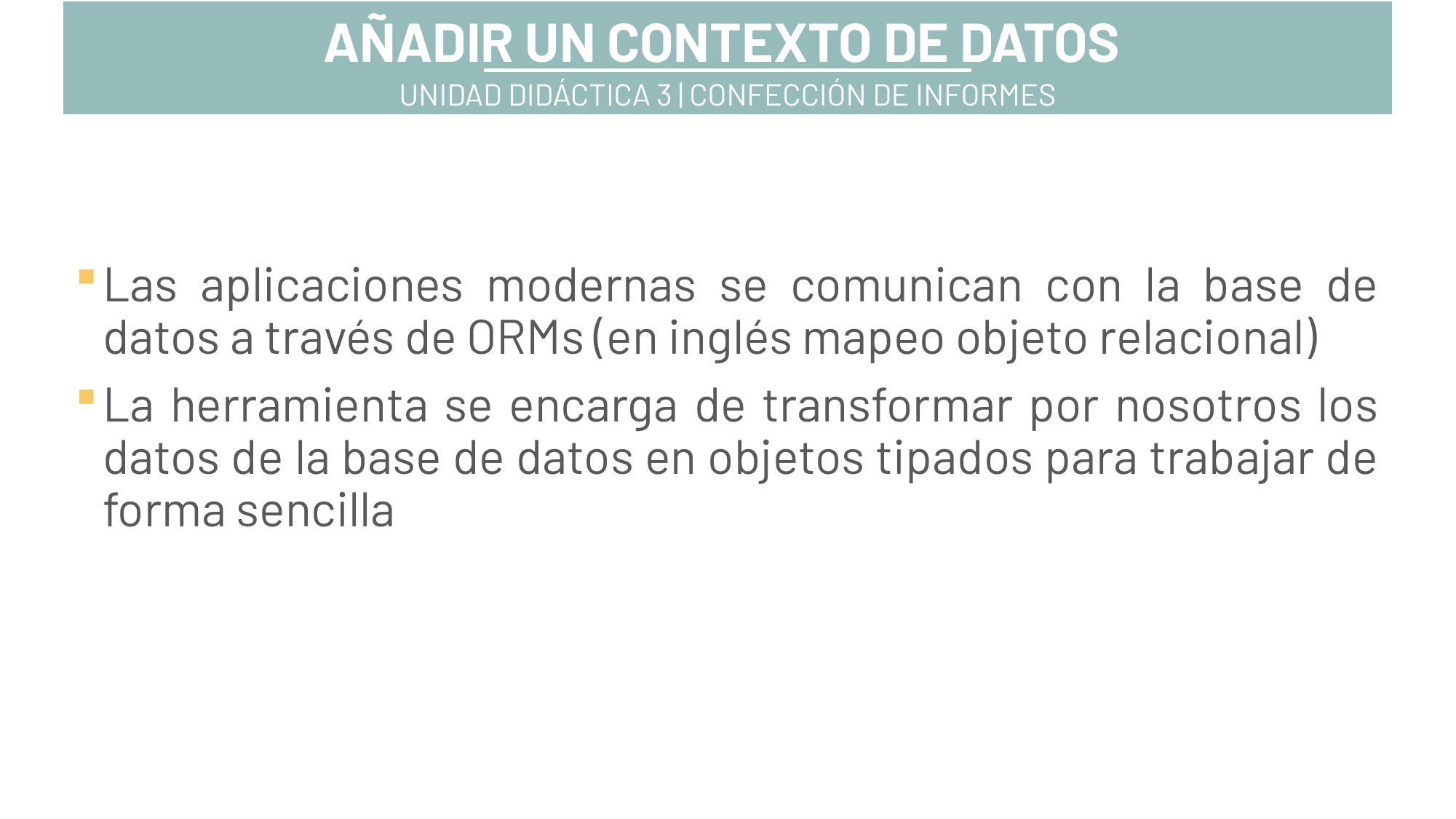

AÑADIR UN CONTEXTO DE DATOS
UNIDAD DIDÁCTICA 3 | CONFECCIÓN DE INFORMES

Las aplicaciones modernas se comunican con la base de datos a través de ORMs (en inglés mapeo objeto relacional)
La herramienta se encarga de transformar por nosotros los datos de la base de datos en objetos tipados para trabajar de forma sencilla